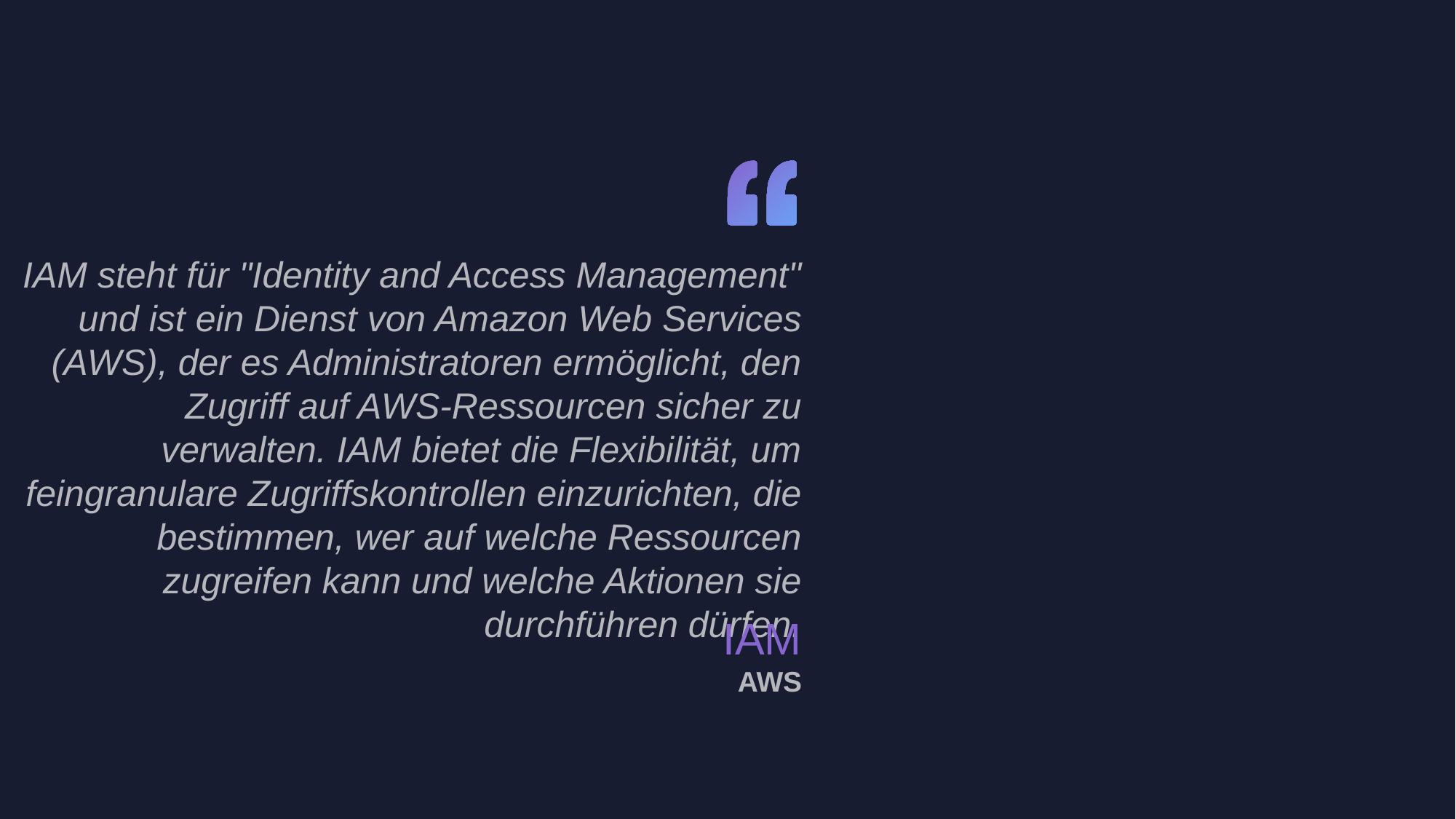

IAM steht für "Identity and Access Management" und ist ein Dienst von Amazon Web Services (AWS), der es Administratoren ermöglicht, den Zugriff auf AWS-Ressourcen sicher zu verwalten. IAM bietet die Flexibilität, um feingranulare Zugriffskontrollen einzurichten, die bestimmen, wer auf welche Ressourcen zugreifen kann und welche Aktionen sie durchführen dürfen.

IAM
AWS